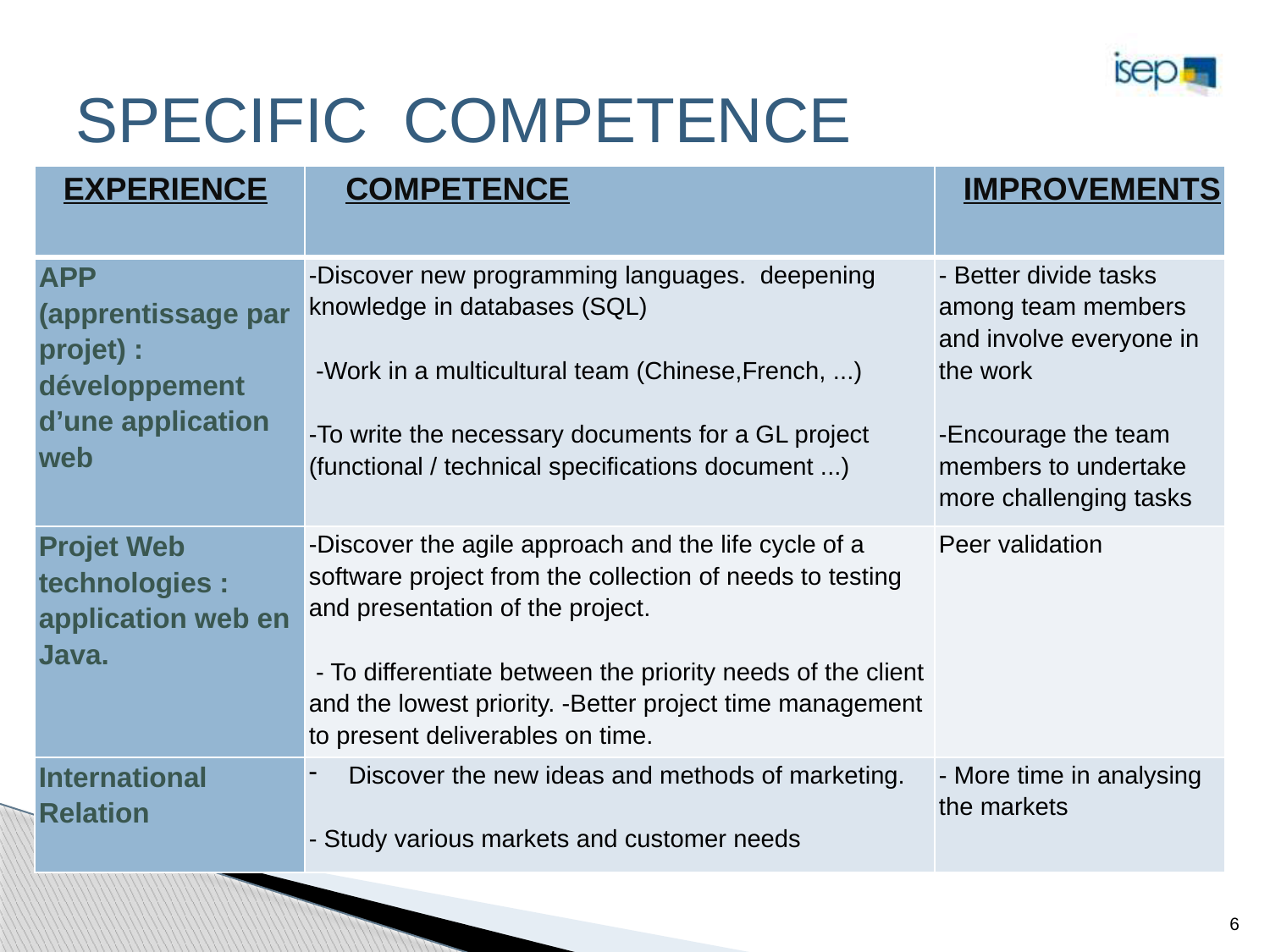

# SPECIFIC  COMPETENCE
| EXPERIENCE | COMPETENCE | IMPROVEMENTS |
| --- | --- | --- |
| APP (apprentissage par projet) : développement d’une application web | -Discover new programming languages. deepening knowledge in databases (SQL) -Work in a multicultural team (Chinese,French, ...) -To write the necessary documents for a GL project (functional / technical specifications document ...) | - Better divide tasks among team members and involve everyone in the work -Encourage the team members to undertake more challenging tasks |
| Projet Web technologies : application web en Java. | -Discover the agile approach and the life cycle of a software project from the collection of needs to testing and presentation of the project. - To differentiate between the priority needs of the client and the lowest priority. -Better project time management to present deliverables on time. | Peer validation |
| International Relation | Discover the new ideas and methods of marketing. - Study various markets and customer needs | - More time in analysing the markets |
6